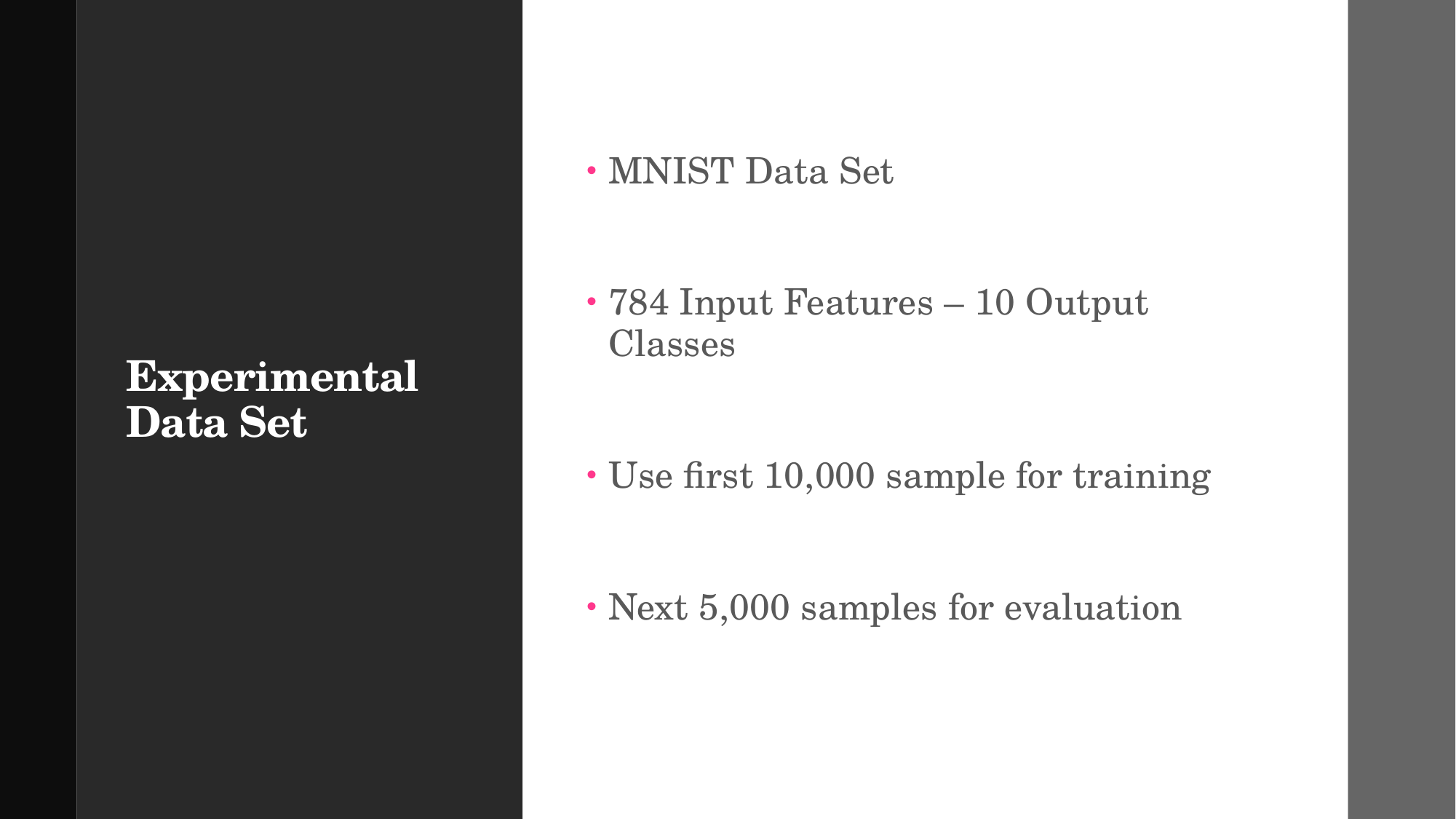

# Experimental Data Set

MNIST Data Set

784 Input Features – 10 Output Classes

Use first 10,000 sample for training

Next 5,000 samples for evaluation